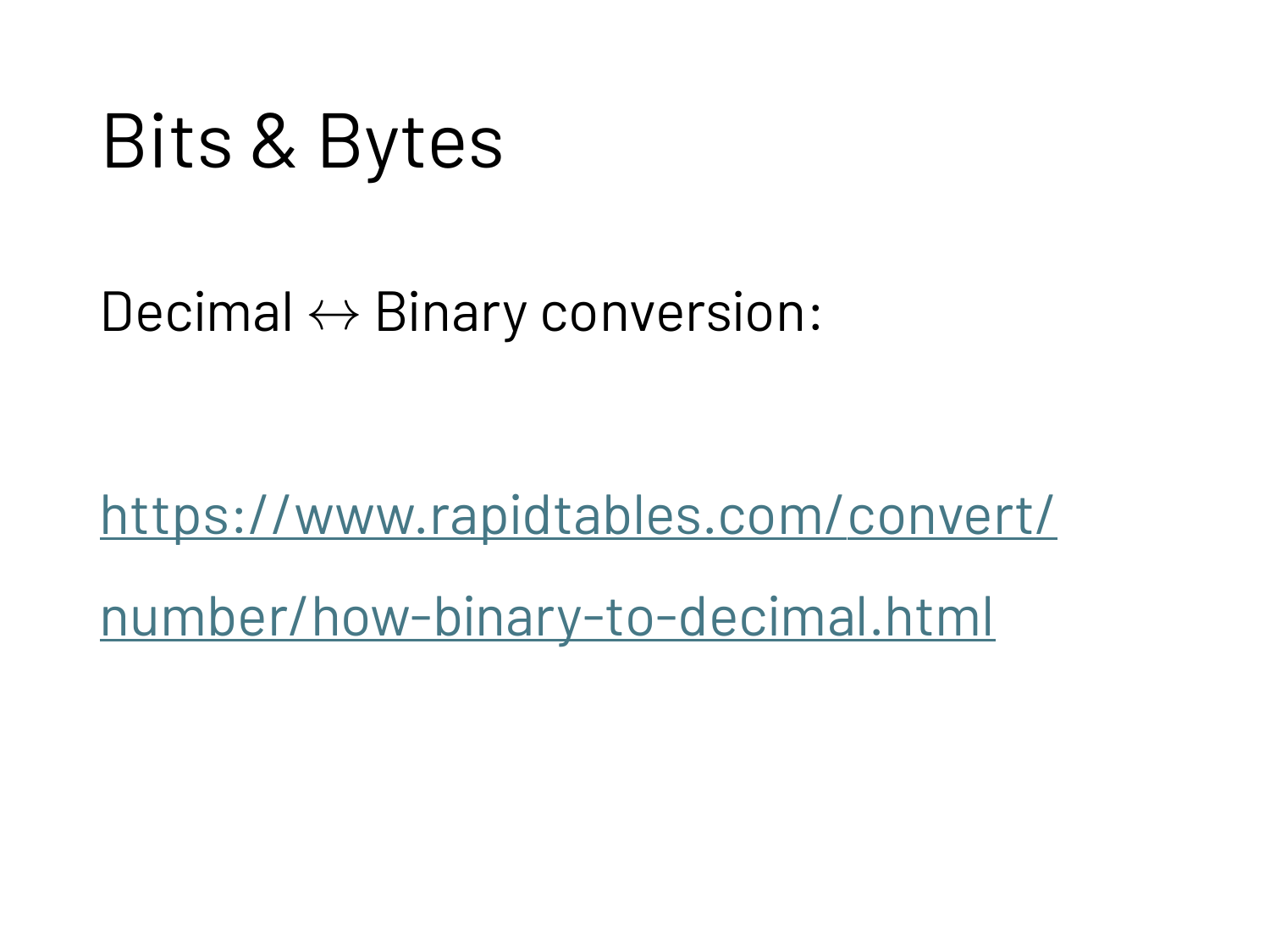

# Bits & Bytes
Decimal ↔ Binary conversion:

https://www.rapidtables.com/convert/number/how-binary-to-decimal.html